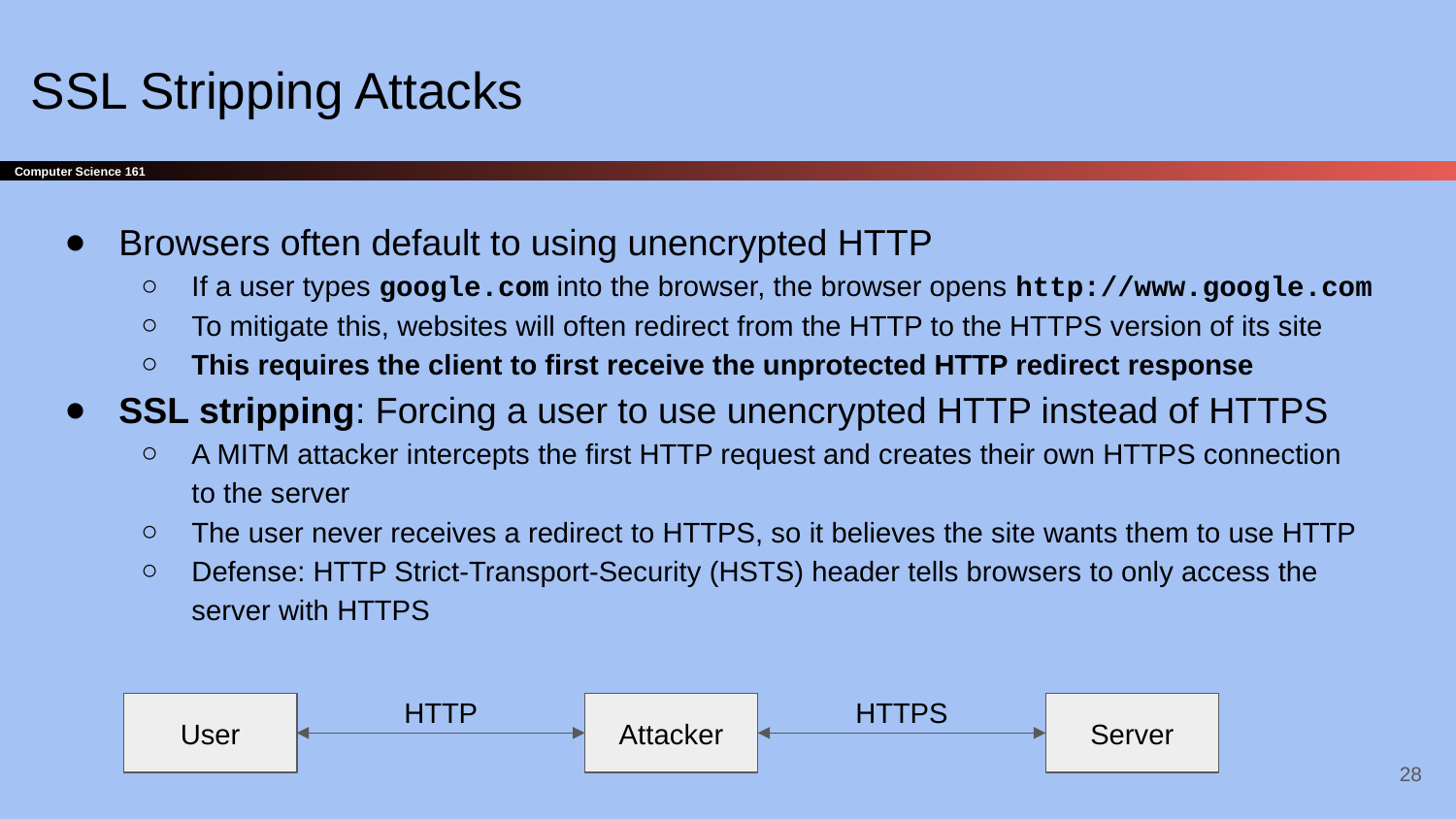

# SSL Stripping Attacks
Browsers often default to using unencrypted HTTP
If a user types google.com into the browser, the browser opens http://www.google.com
To mitigate this, websites will often redirect from the HTTP to the HTTPS version of its site
This requires the client to first receive the unprotected HTTP redirect response
SSL stripping: Forcing a user to use unencrypted HTTP instead of HTTPS
A MITM attacker intercepts the first HTTP request and creates their own HTTPS connection to the server
The user never receives a redirect to HTTPS, so it believes the site wants them to use HTTP
Defense: HTTP Strict-Transport-Security (HSTS) header tells browsers to only access the server with HTTPS
HTTP
HTTPS
User
Attacker
Server
28